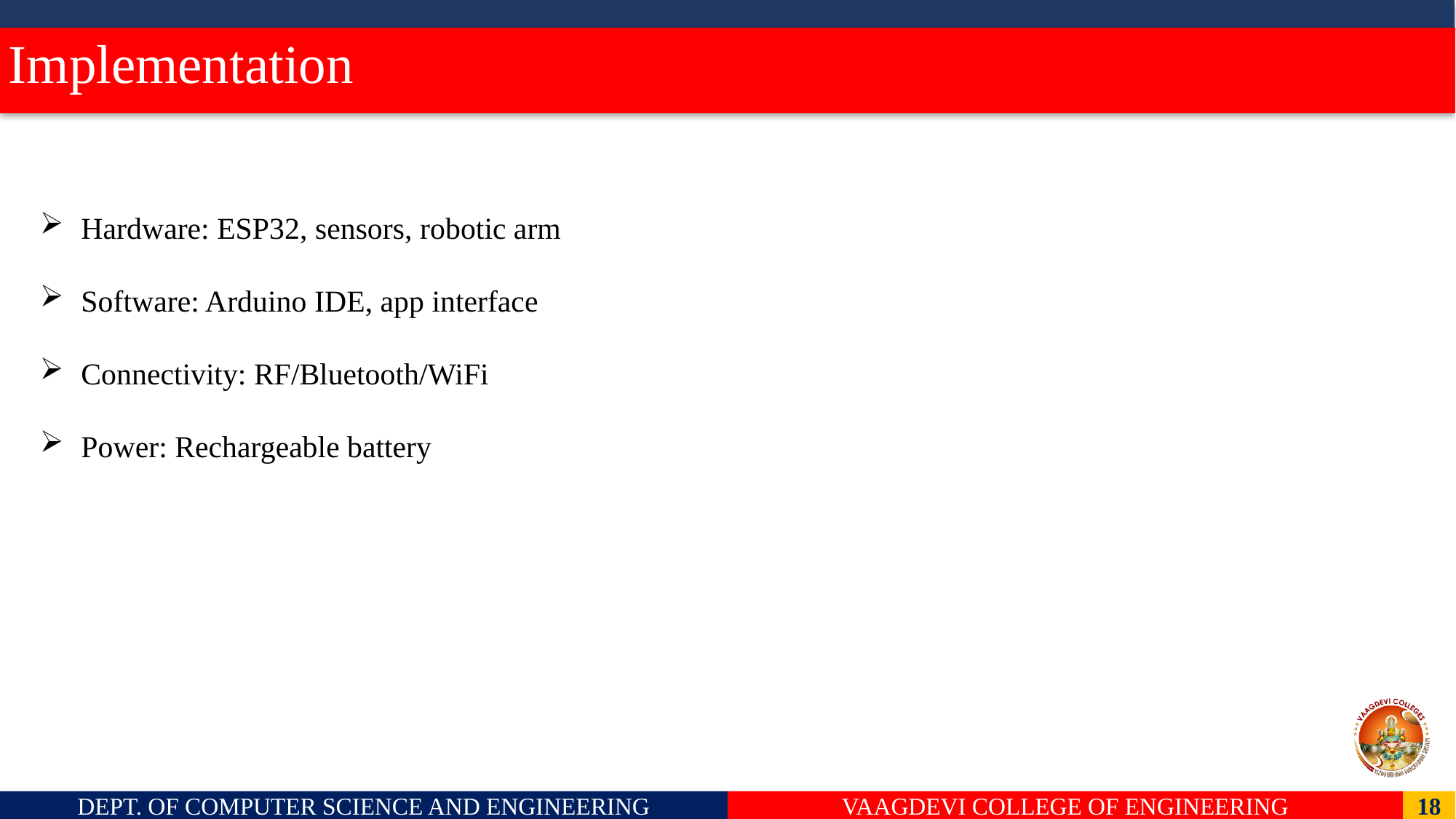

# Implementation
Hardware: ESP32, sensors, robotic arm
Software: Arduino IDE, app interface
Connectivity: RF/Bluetooth/WiFi
Power: Rechargeable battery